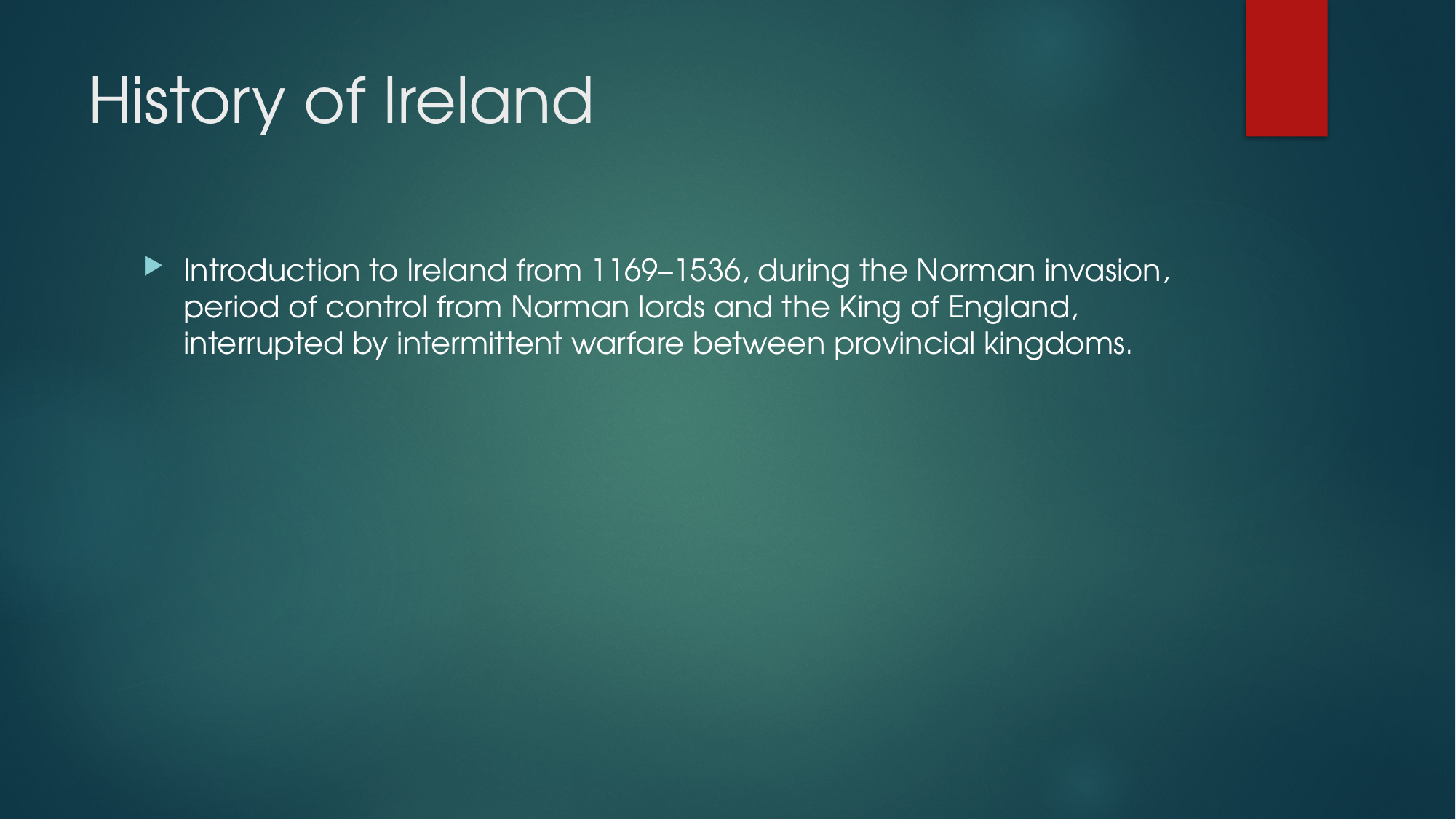

# History of Ireland
Introduction to Ireland from 1169–1536, during the Norman invasion, period of control from Norman lords and the King of England, interrupted by intermittent warfare between provincial kingdoms.